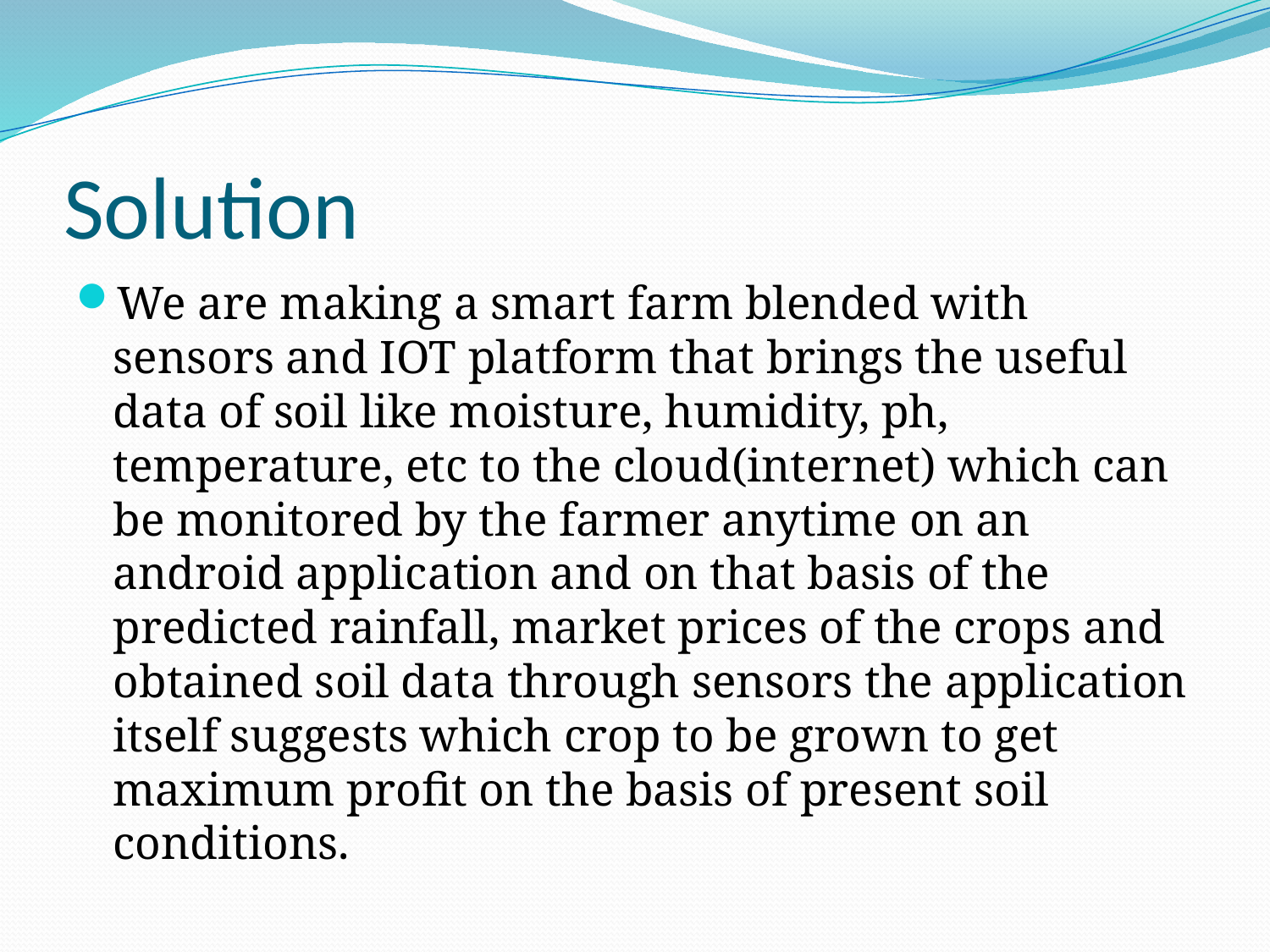

# Solution
We are making a smart farm blended with sensors and IOT platform that brings the useful data of soil like moisture, humidity, ph, temperature, etc to the cloud(internet) which can be monitored by the farmer anytime on an android application and on that basis of the predicted rainfall, market prices of the crops and obtained soil data through sensors the application itself suggests which crop to be grown to get maximum profit on the basis of present soil conditions.